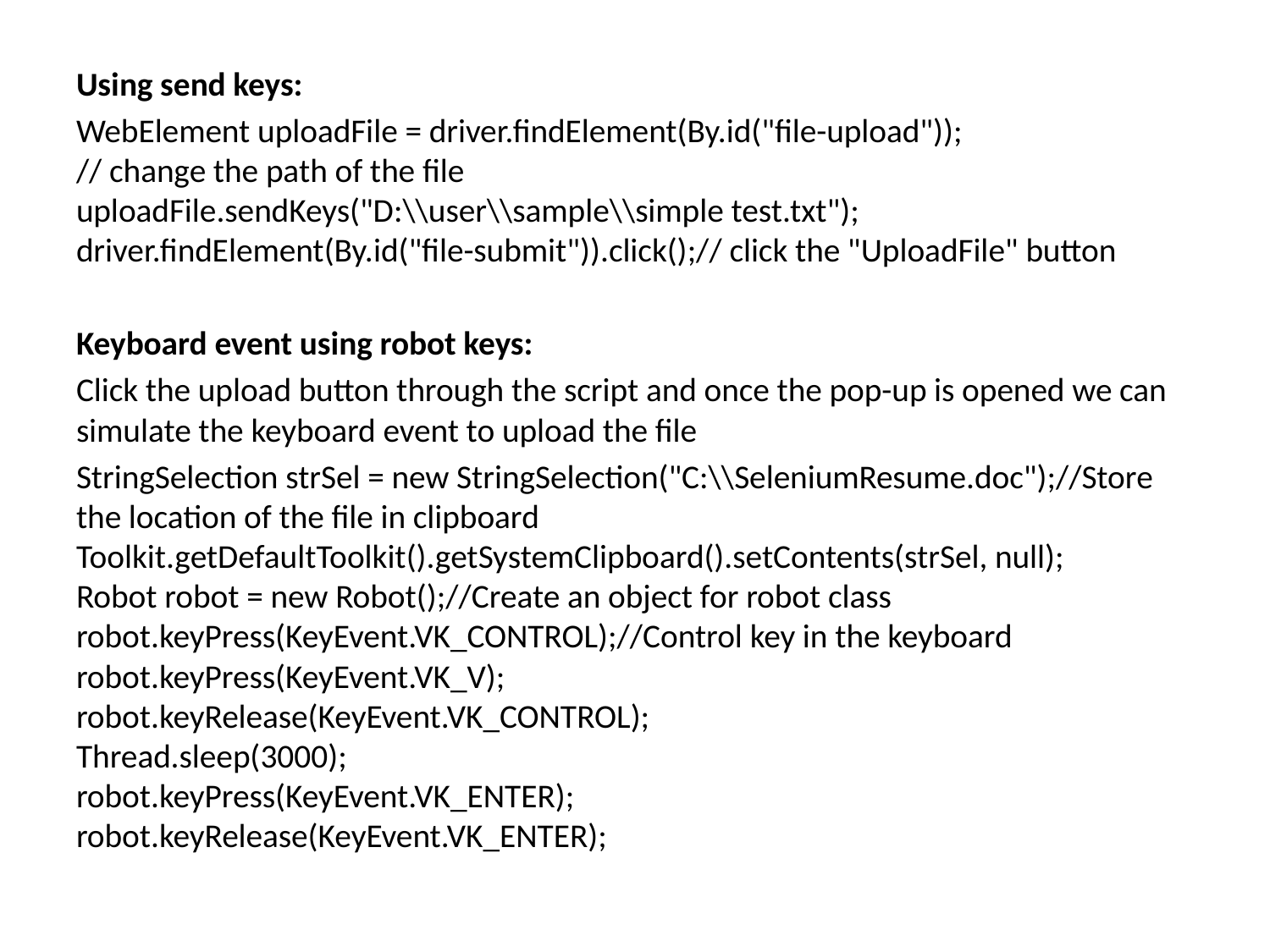

Using send keys:
WebElement uploadFile = driver.findElement(By.id("file-upload"));
// change the path of the file
uploadFile.sendKeys("D:\\user\\sample\\simple test.txt");
driver.findElement(By.id("file-submit")).click();// click the "UploadFile" button

Keyboard event using robot keys:
Click the upload button through the script and once the pop-up is opened we can simulate the keyboard event to upload the file
StringSelection strSel = new StringSelection("C:\\SeleniumResume.doc");//Store the location of the file in clipboard 
Toolkit.getDefaultToolkit().getSystemClipboard().setContents(strSel, null);
Robot robot = new Robot();//Create an object for robot class
robot.keyPress(KeyEvent.VK_CONTROL);//Control key in the keyboard
robot.keyPress(KeyEvent.VK_V);
robot.keyRelease(KeyEvent.VK_CONTROL);
Thread.sleep(3000);
robot.keyPress(KeyEvent.VK_ENTER);
robot.keyRelease(KeyEvent.VK_ENTER);